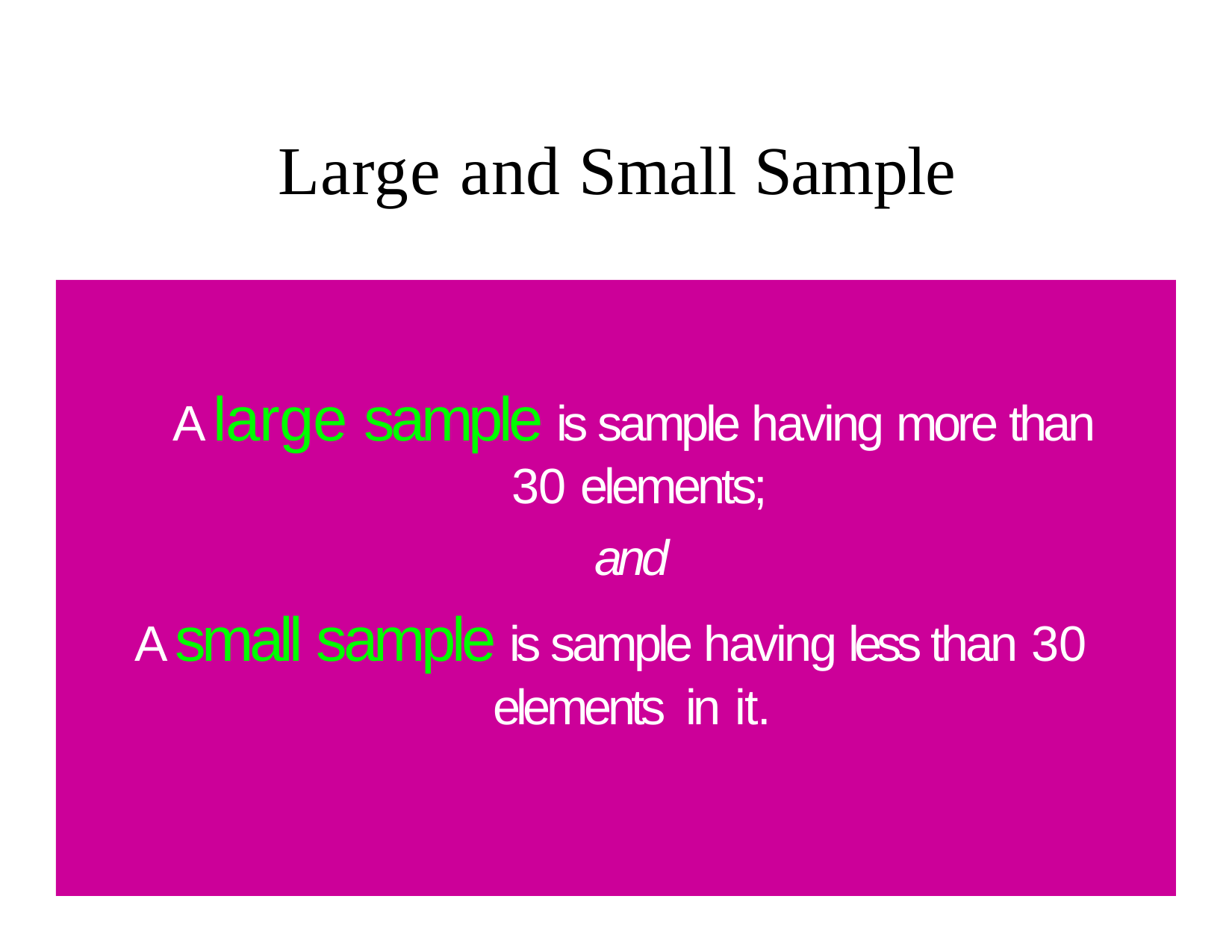

# Large and Small Sample

A large sample is sample having more than  30 elements;
and
A small sample is sample having less than 30
elements  in it.